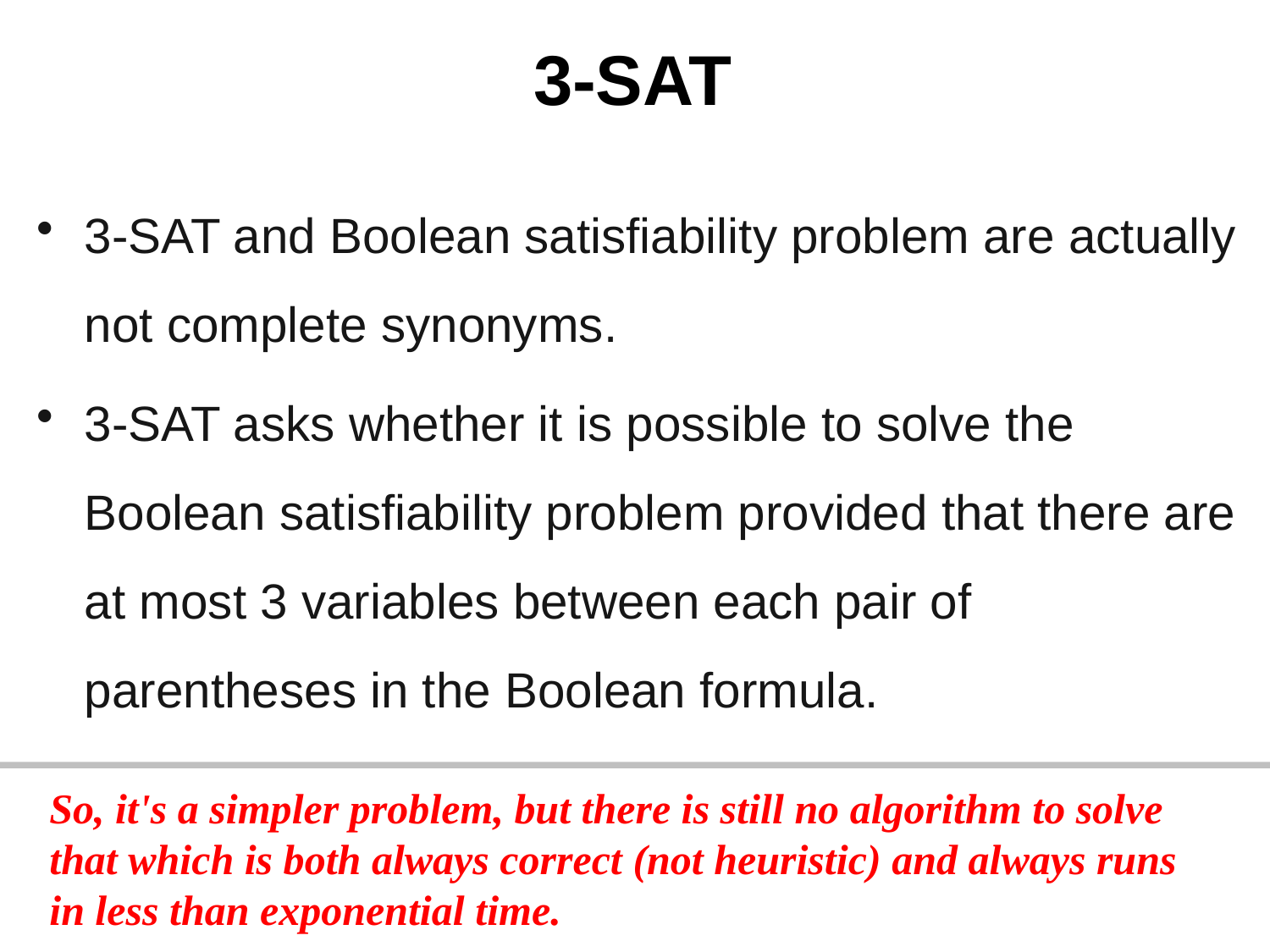

# 3-SAT
3-SAT and Boolean satisfiability problem are actually not complete synonyms.
3-SAT asks whether it is possible to solve the Boolean satisfiability problem provided that there are at most 3 variables between each pair of parentheses in the Boolean formula.

So, it's a simpler problem, but there is still no algorithm to solve that which is both always correct (not heuristic) and always runs in less than exponential time.